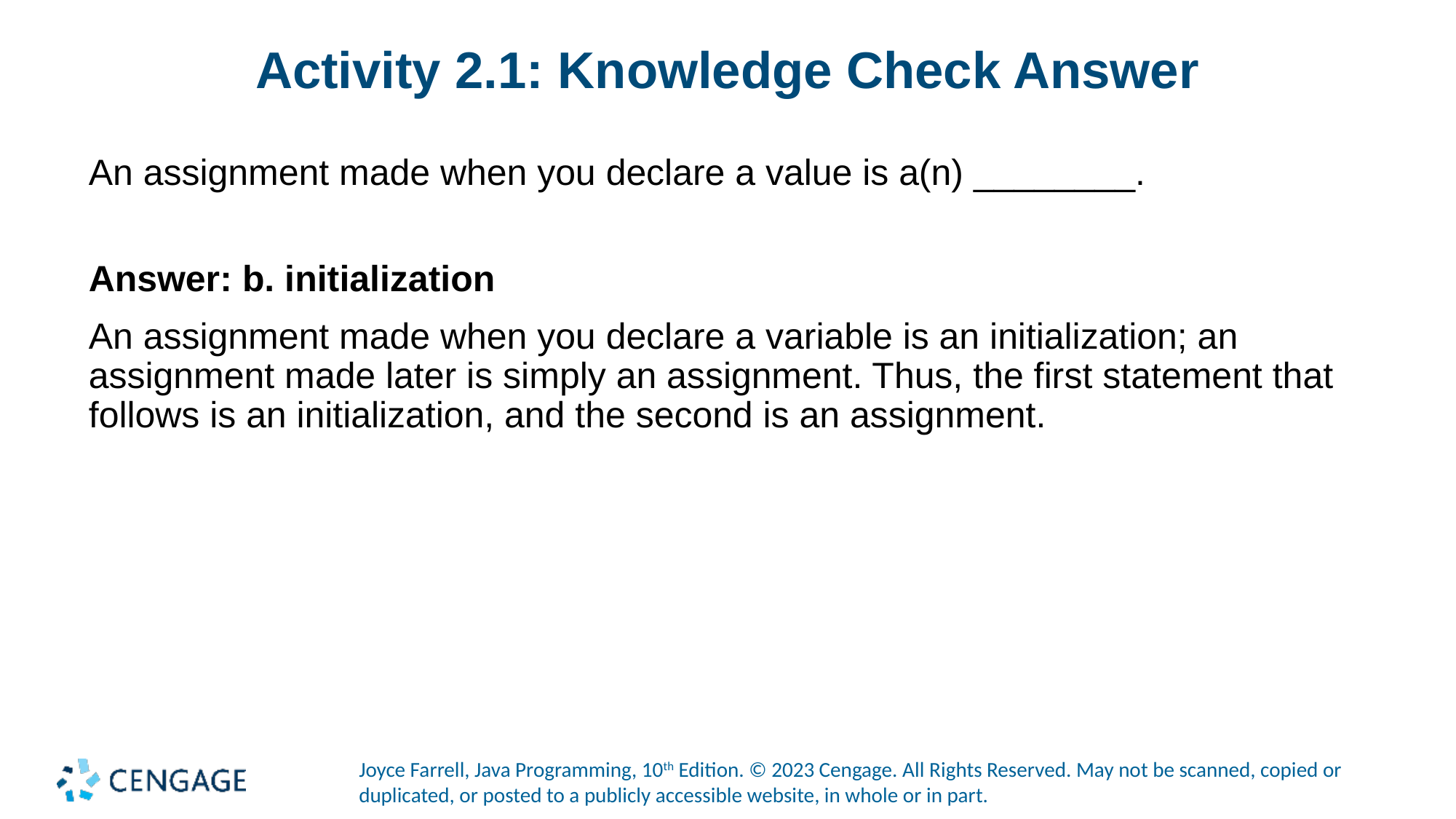

# Activity 2.1: Knowledge Check Answer
An assignment made when you declare a value is a(n) ________.

Answer: b. initialization
An assignment made when you declare a variable is an initialization; an assignment made later is simply an assignment. Thus, the first statement that follows is an initialization, and the second is an assignment.